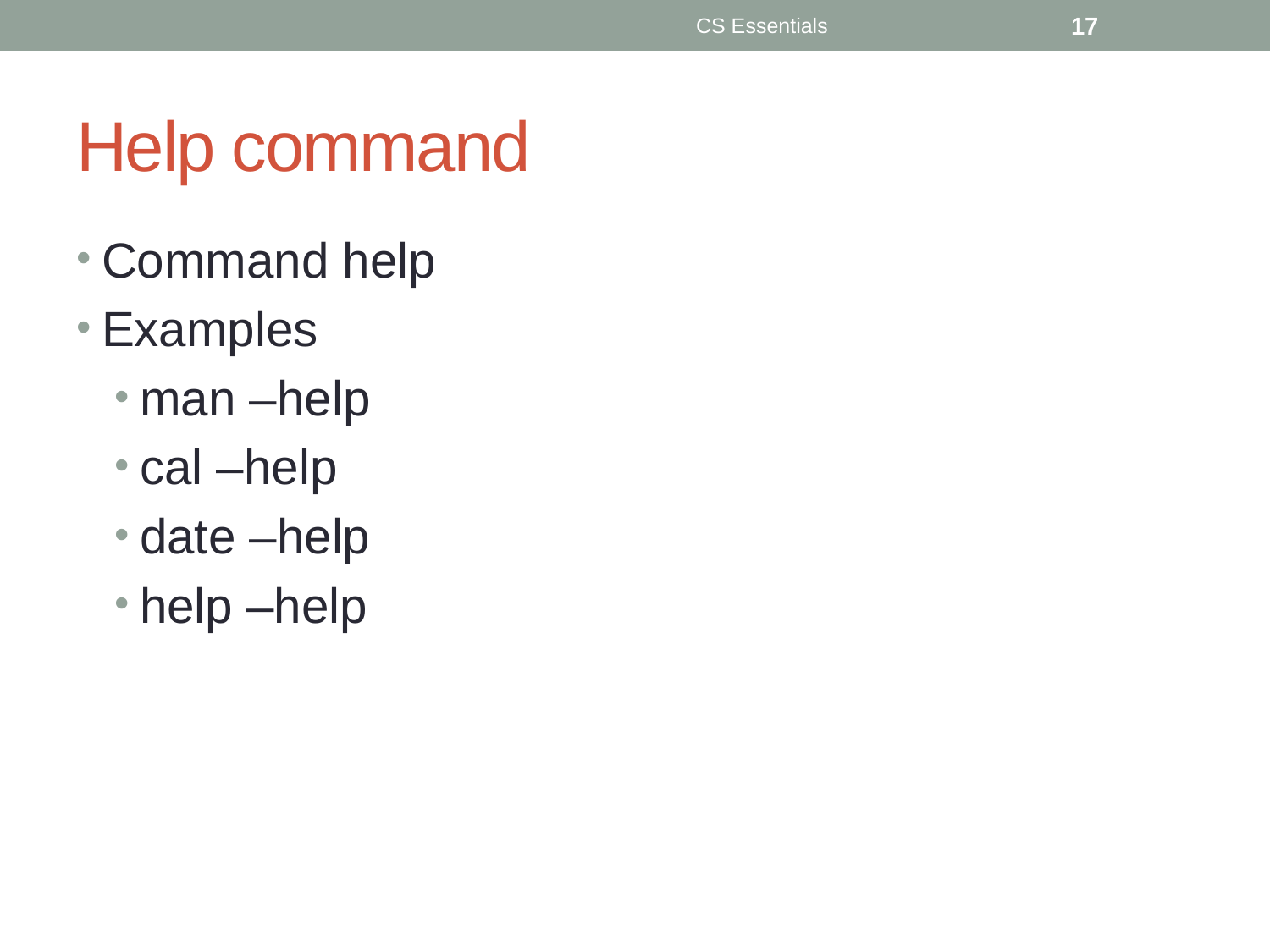

CS Essentials
17
# Help command
Command help
Examples
man –help
cal –help
date –help
help –help